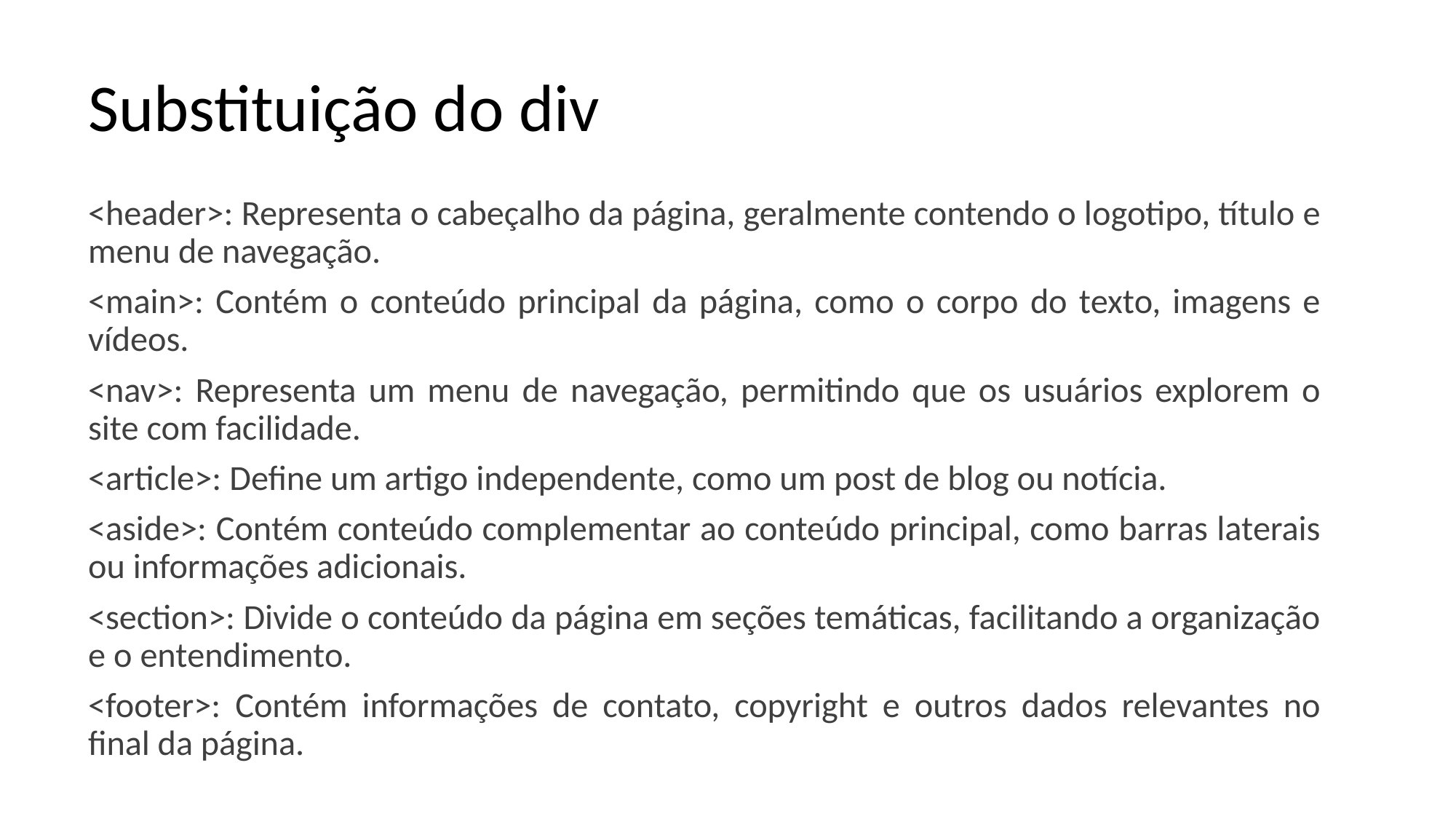

# Substituição do div
<header>: Representa o cabeçalho da página, geralmente contendo o logotipo, título e menu de navegação.
<main>: Contém o conteúdo principal da página, como o corpo do texto, imagens e vídeos.
<nav>: Representa um menu de navegação, permitindo que os usuários explorem o site com facilidade.
<article>: Define um artigo independente, como um post de blog ou notícia.
<aside>: Contém conteúdo complementar ao conteúdo principal, como barras laterais ou informações adicionais.
<section>: Divide o conteúdo da página em seções temáticas, facilitando a organização e o entendimento.
<footer>: Contém informações de contato, copyright e outros dados relevantes no final da página.